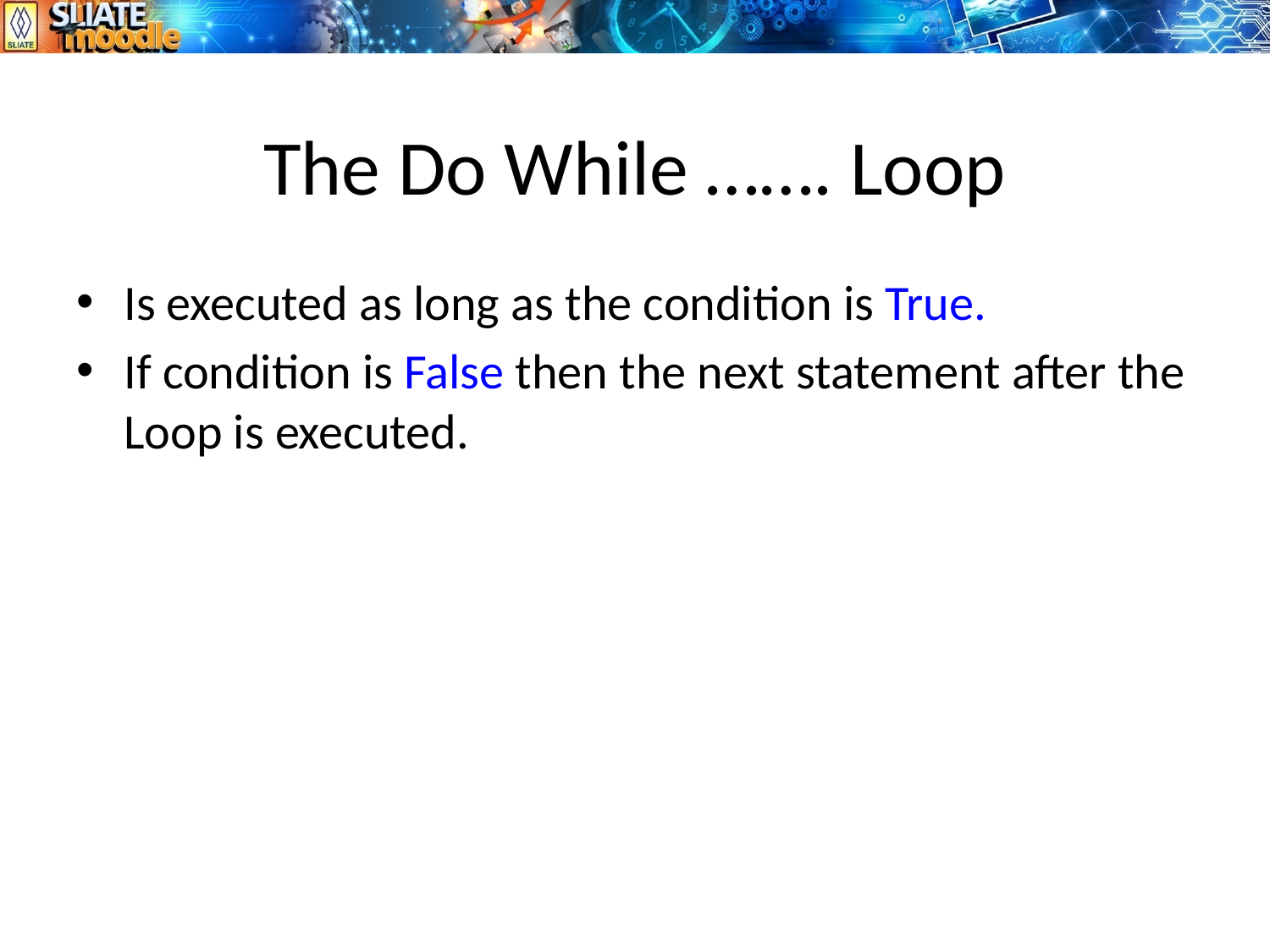

# The Do While ……. Loop
Is executed as long as the condition is True.
If condition is False then the next statement after the Loop is executed.